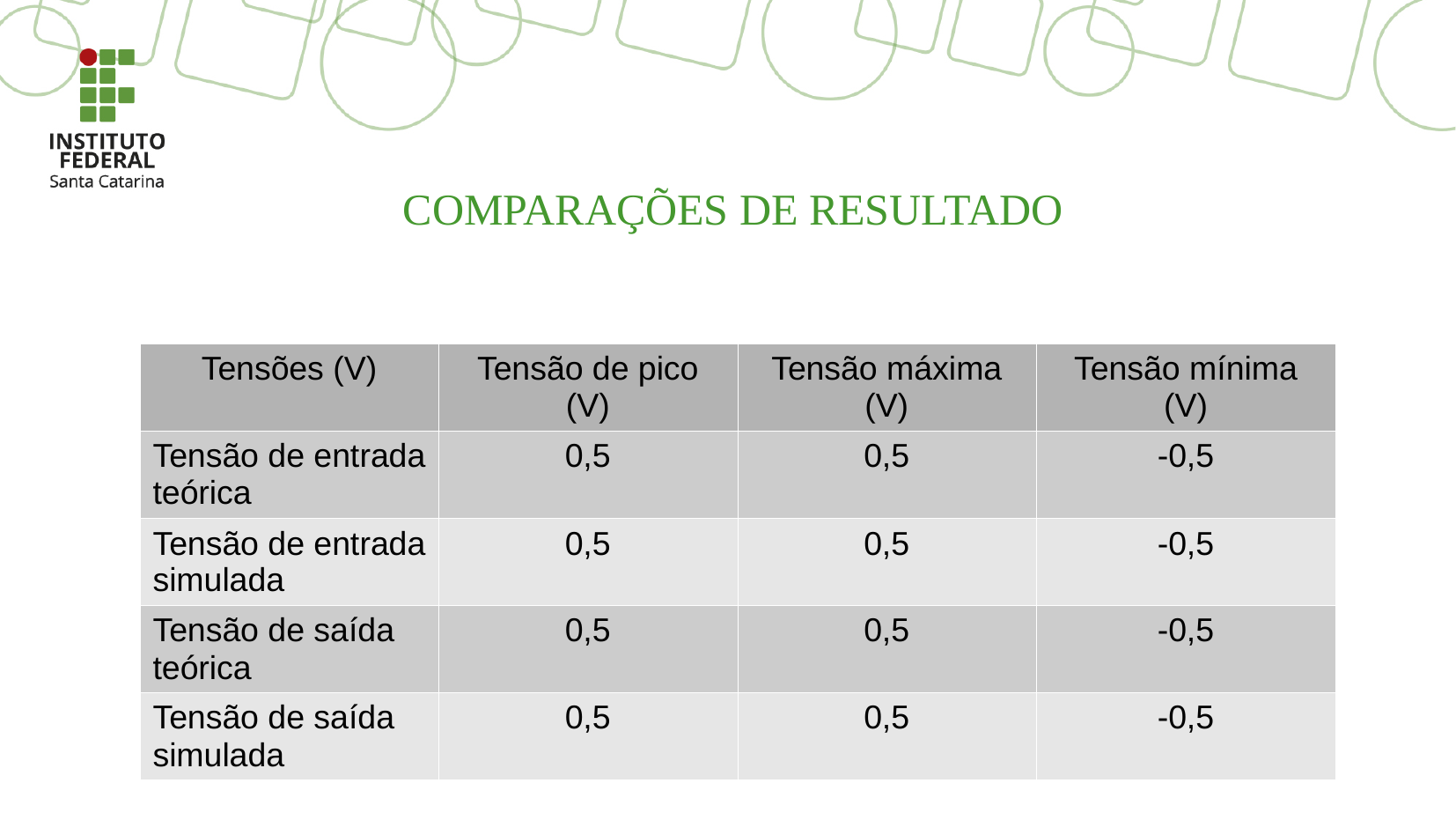

COMPARAÇÕES DE RESULTADO
| Tensões (V) | Tensão de pico (V) | Tensão máxima (V) | Tensão mínima (V) |
| --- | --- | --- | --- |
| Tensão de entrada teórica | 0,5 | 0,5 | -0,5 |
| Tensão de entrada simulada | 0,5 | 0,5 | -0,5 |
| Tensão de saída teórica | 0,5 | 0,5 | -0,5 |
| Tensão de saída simulada | 0,5 | 0,5 | -0,5 |